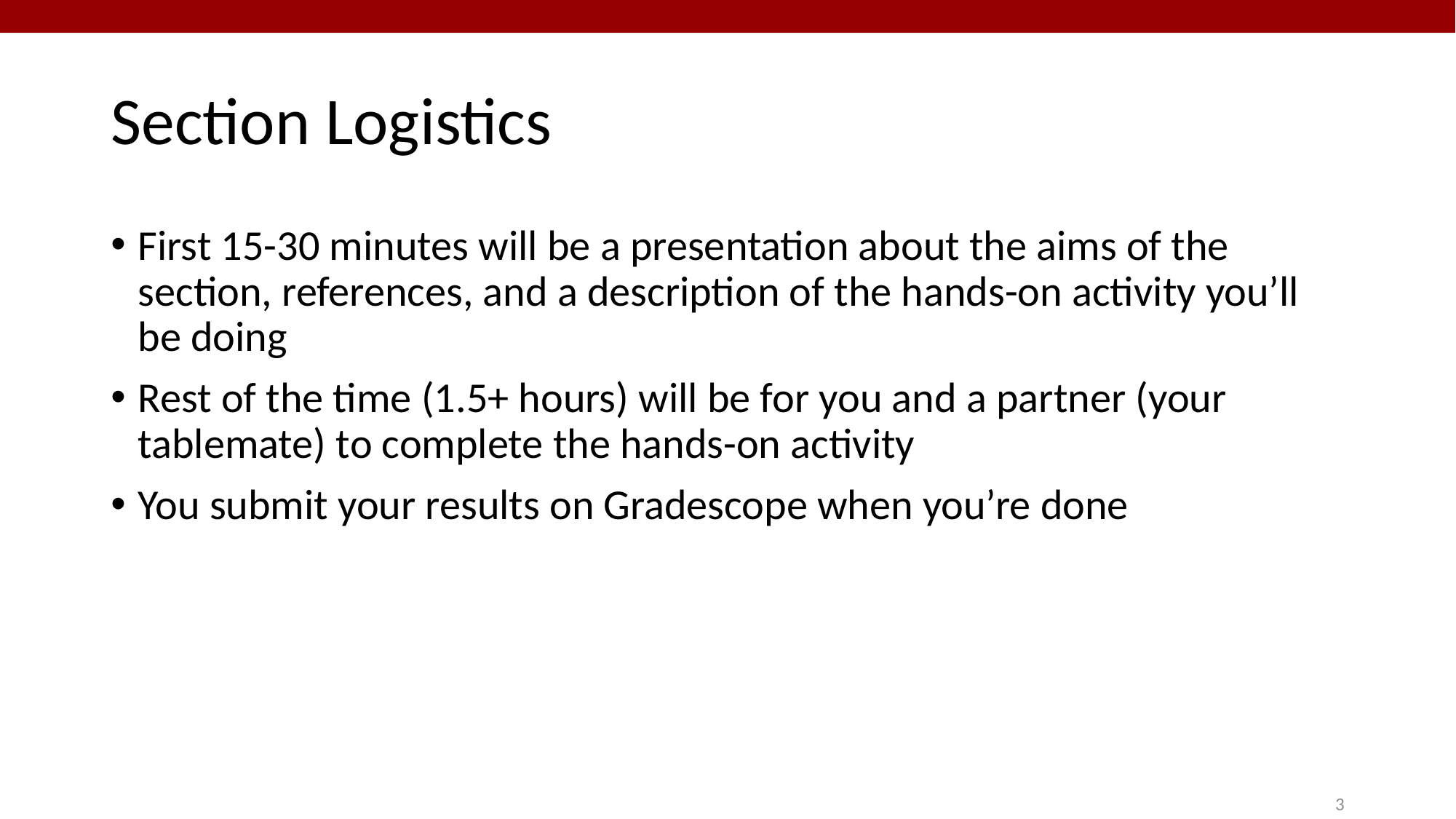

Section Logistics
First 15-30 minutes will be a presentation about the aims of the section, references, and a description of the hands-on activity you’ll be doing
Rest of the time (1.5+ hours) will be for you and a partner (your tablemate) to complete the hands-on activity
You submit your results on Gradescope when you’re done
3